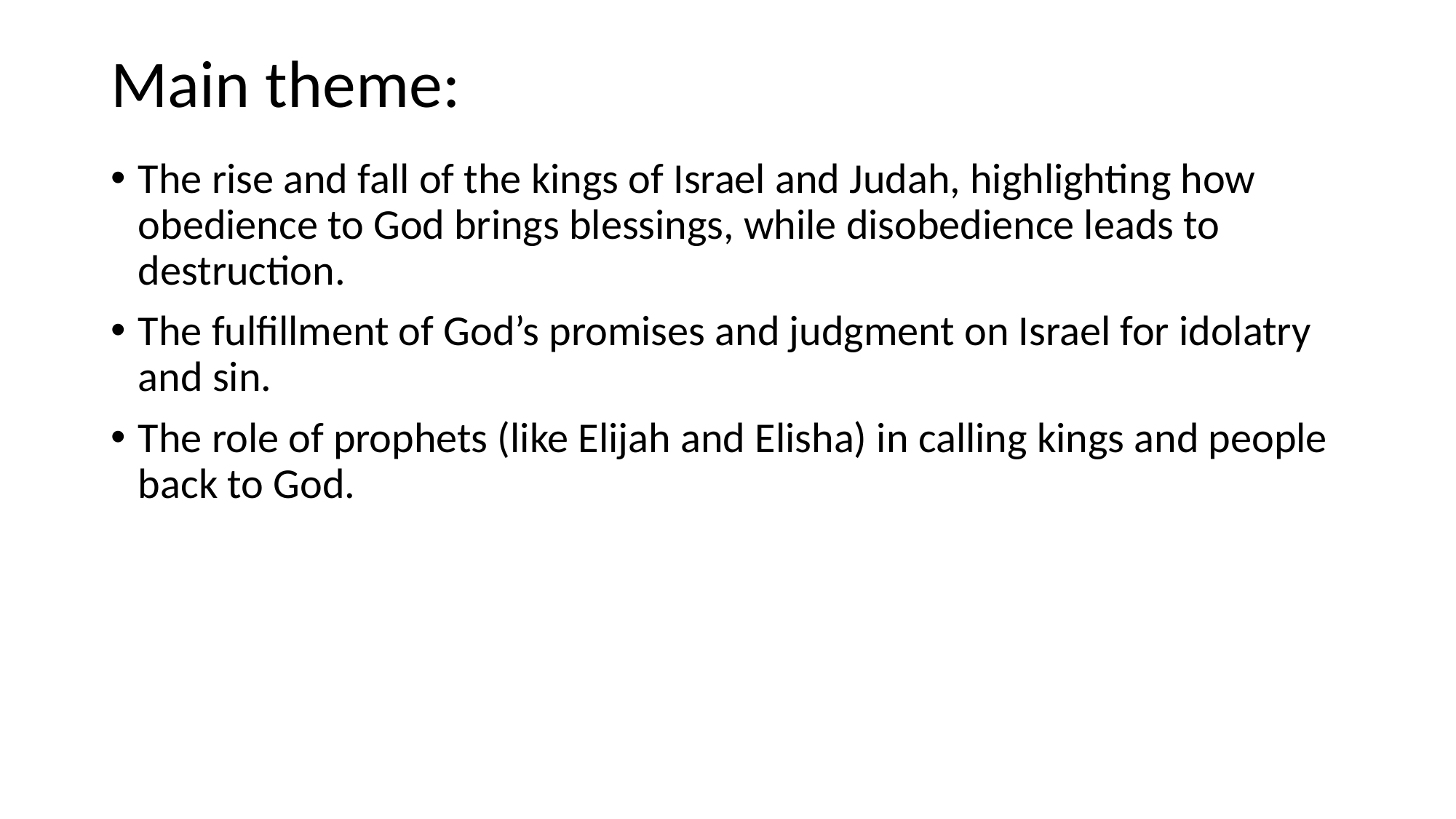

# Main theme:
The rise and fall of the kings of Israel and Judah, highlighting how obedience to God brings blessings, while disobedience leads to destruction.
The fulfillment of God’s promises and judgment on Israel for idolatry and sin.
The role of prophets (like Elijah and Elisha) in calling kings and people back to God.